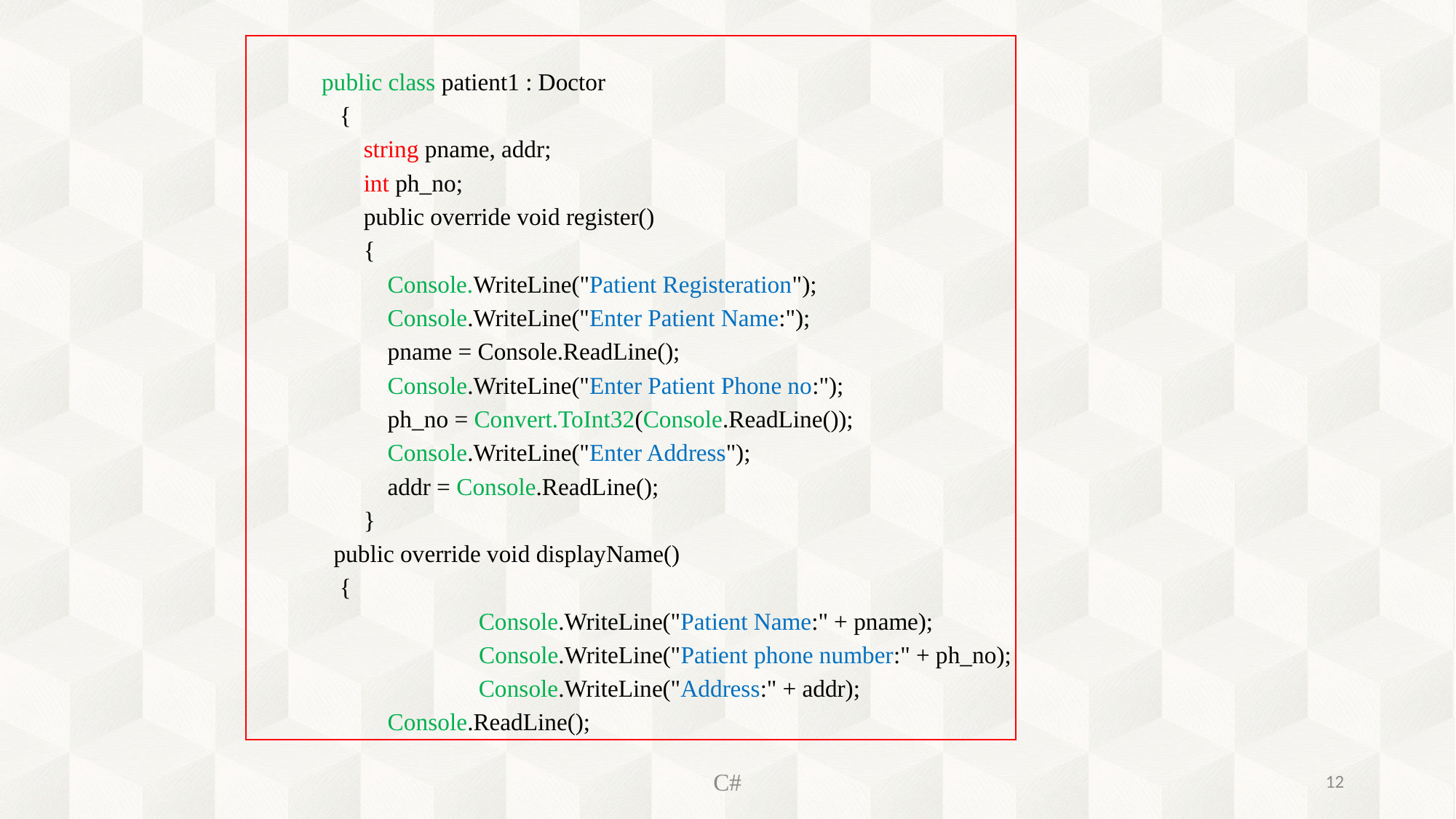

public class patient1 : Doctor
    {
        string pname, addr;
        int ph_no;
        public override void register()
        {
            Console.WriteLine("Patient Registeration");
            Console.WriteLine("Enter Patient Name:");
            pname = Console.ReadLine();
            Console.WriteLine("Enter Patient Phone no:");
            ph_no = Convert.ToInt32(Console.ReadLine());
            Console.WriteLine("Enter Address");
            addr = Console.ReadLine();
        }
   public override void displayName()
    {
	         Console.WriteLine("Patient Name:" + pname);
	         Console.WriteLine("Patient phone number:" + ph_no);
	         Console.WriteLine("Address:" + addr);
            Console.ReadLine();

C#
12